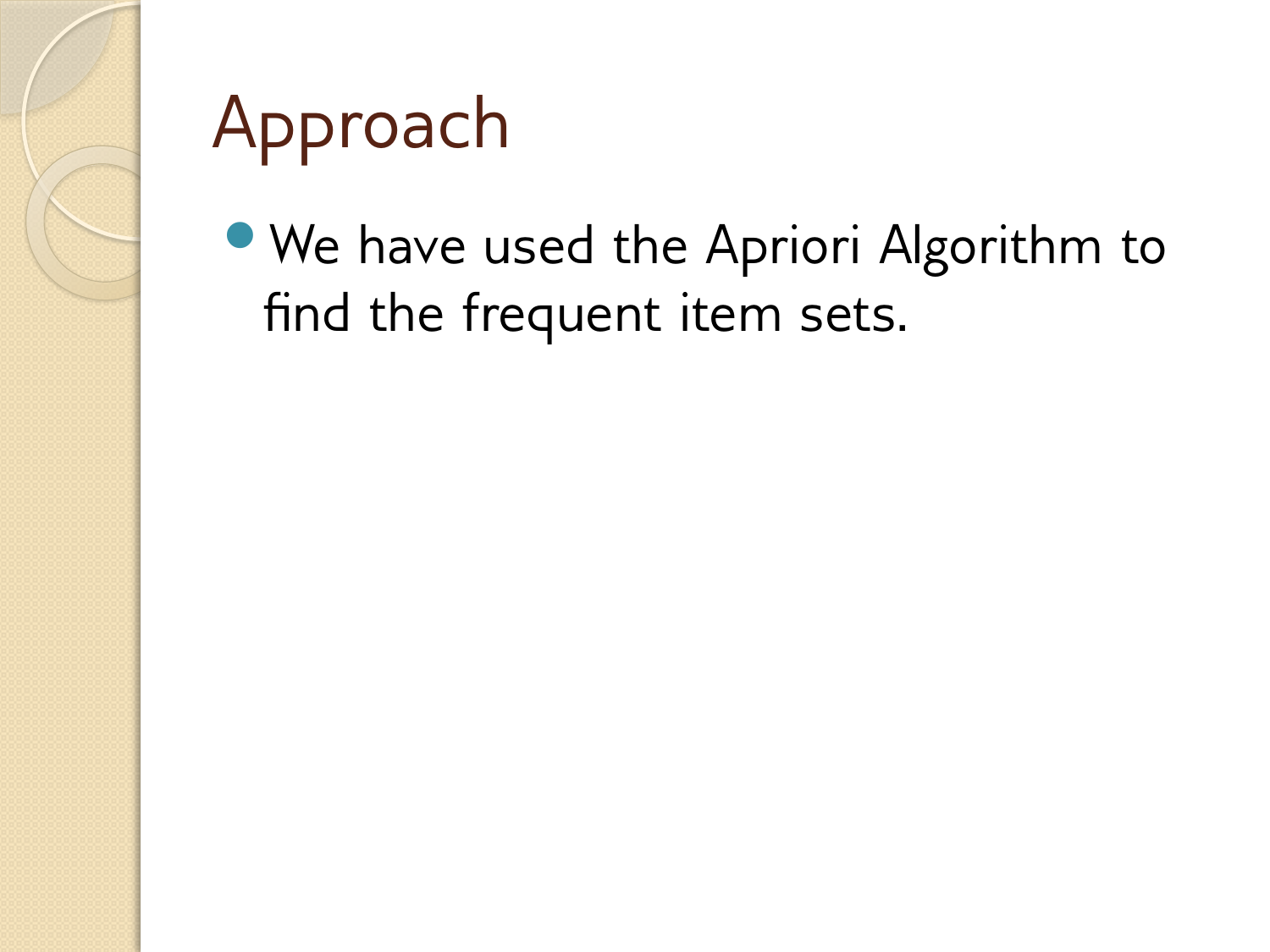

# Approach
We have used the Apriori Algorithm to find the frequent item sets.